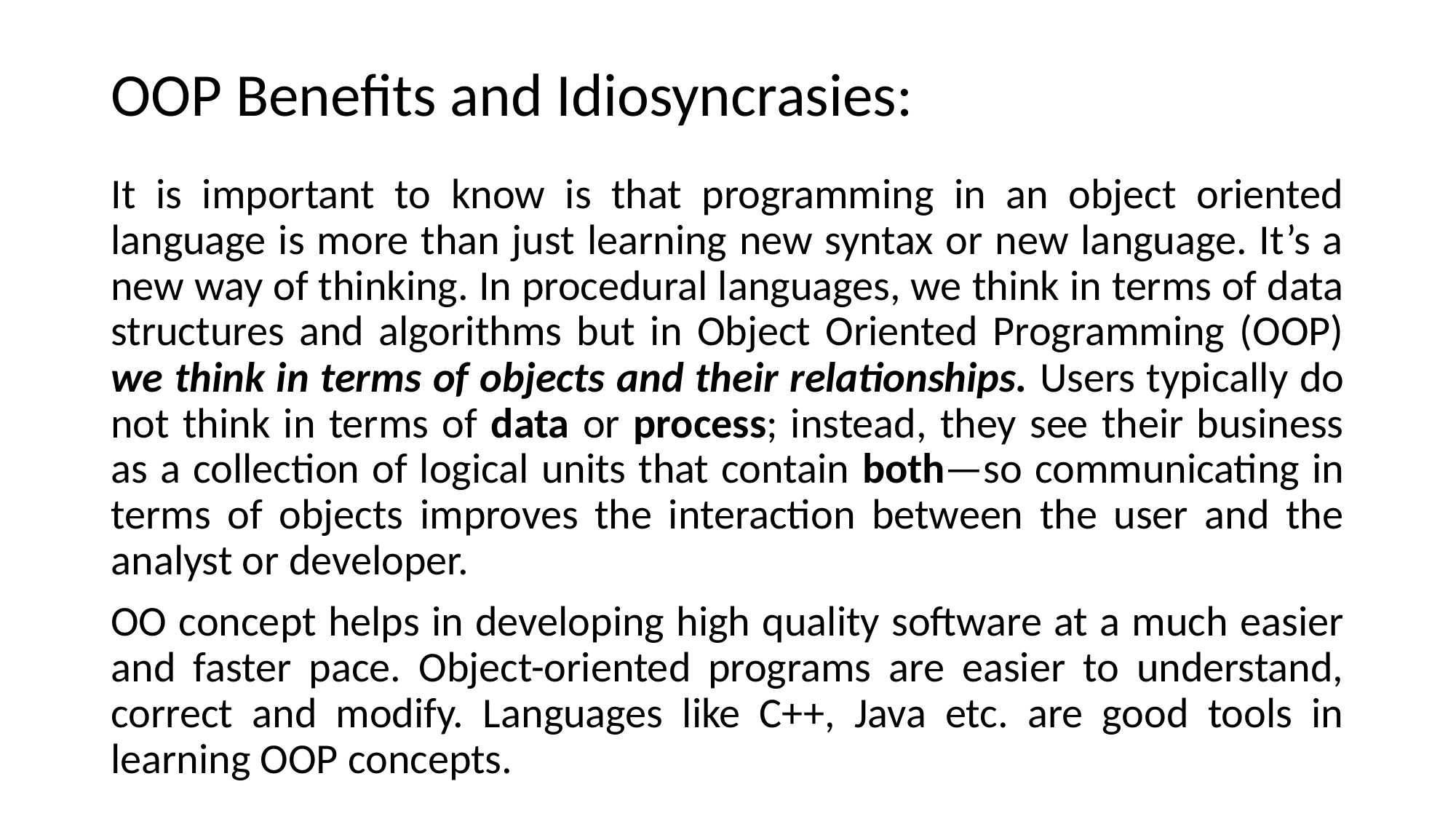

# OOP Benefits and Idiosyncrasies:
It is important to know is that programming in an object oriented language is more than just learning new syntax or new language. It’s a new way of thinking. In procedural languages, we think in terms of data structures and algorithms but in Object Oriented Programming (OOP) we think in terms of objects and their relationships. Users typically do not think in terms of data or process; instead, they see their business as a collection of logical units that contain both—so communicating in terms of objects improves the interaction between the user and the analyst or developer.
OO concept helps in developing high quality software at a much easier and faster pace. Object-oriented programs are easier to understand, correct and modify. Languages like C++, Java etc. are good tools in learning OOP concepts.